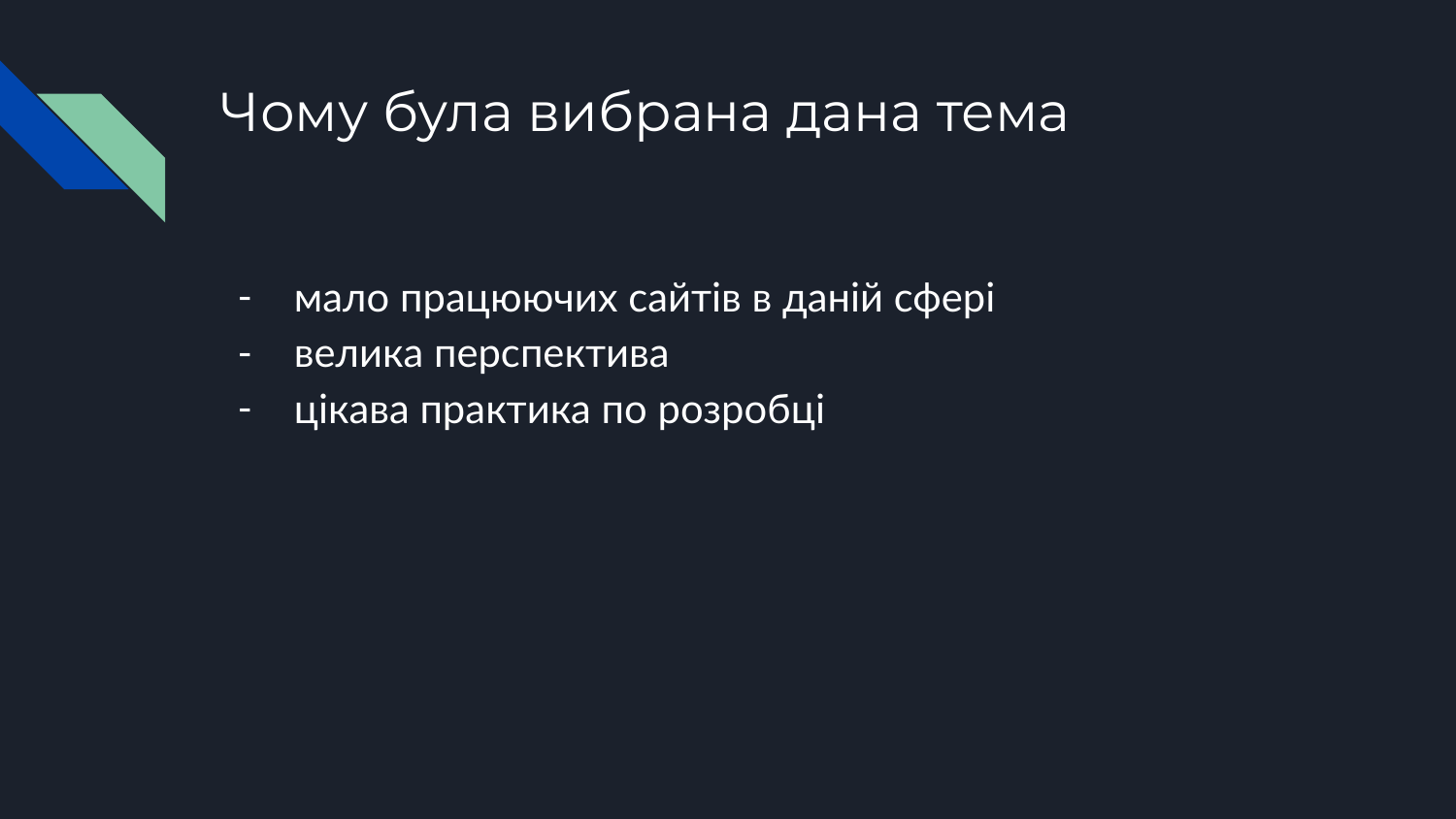

# Чому була вибрана дана тема
мало працюючих сайтів в даній сфері
велика перспектива
цікава практика по розробці